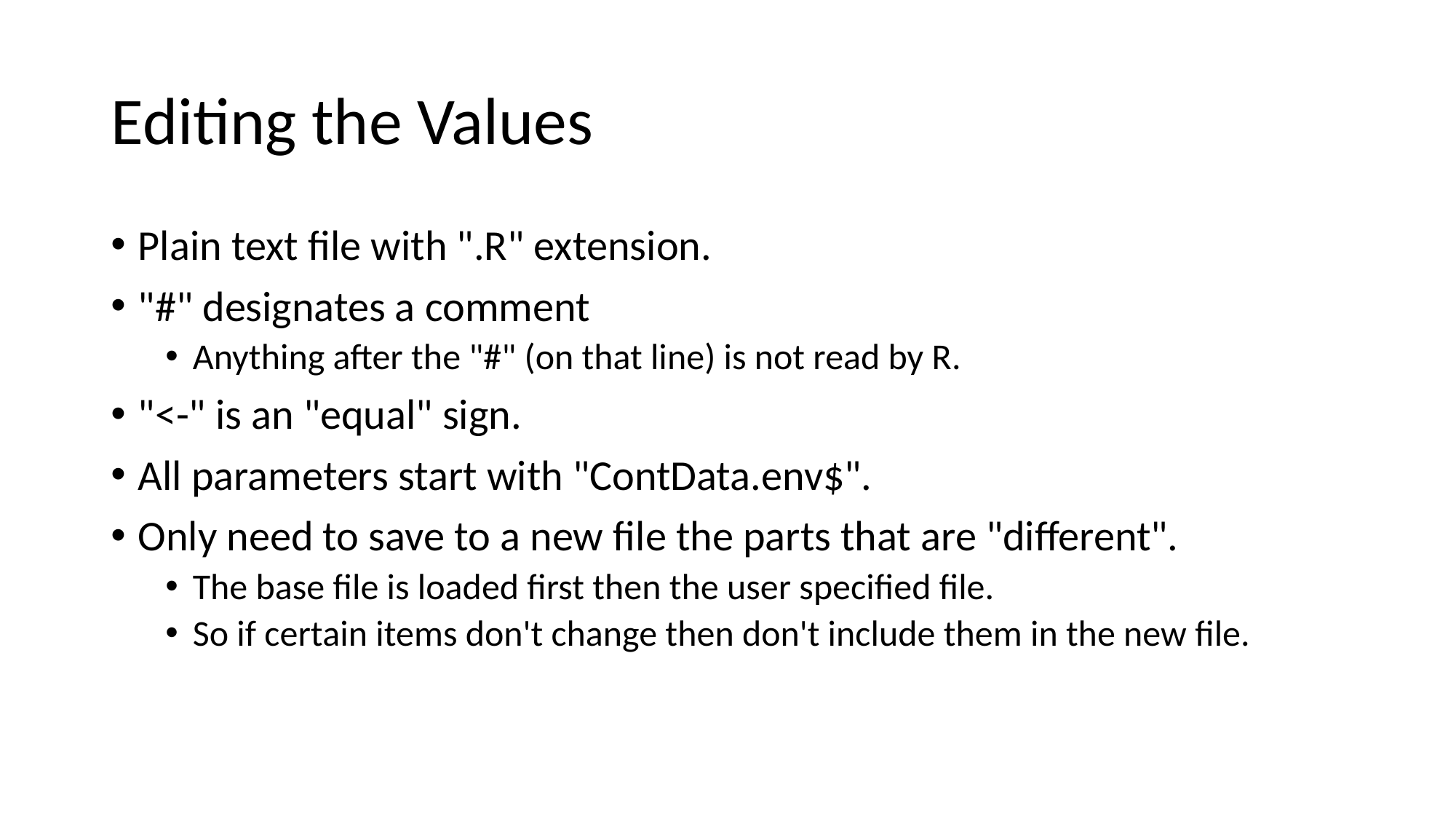

# Editing the Values
Plain text file with ".R" extension.
"#" designates a comment
Anything after the "#" (on that line) is not read by R.
"<-" is an "equal" sign.
All parameters start with "ContData.env$".
Only need to save to a new file the parts that are "different".
The base file is loaded first then the user specified file.
So if certain items don't change then don't include them in the new file.